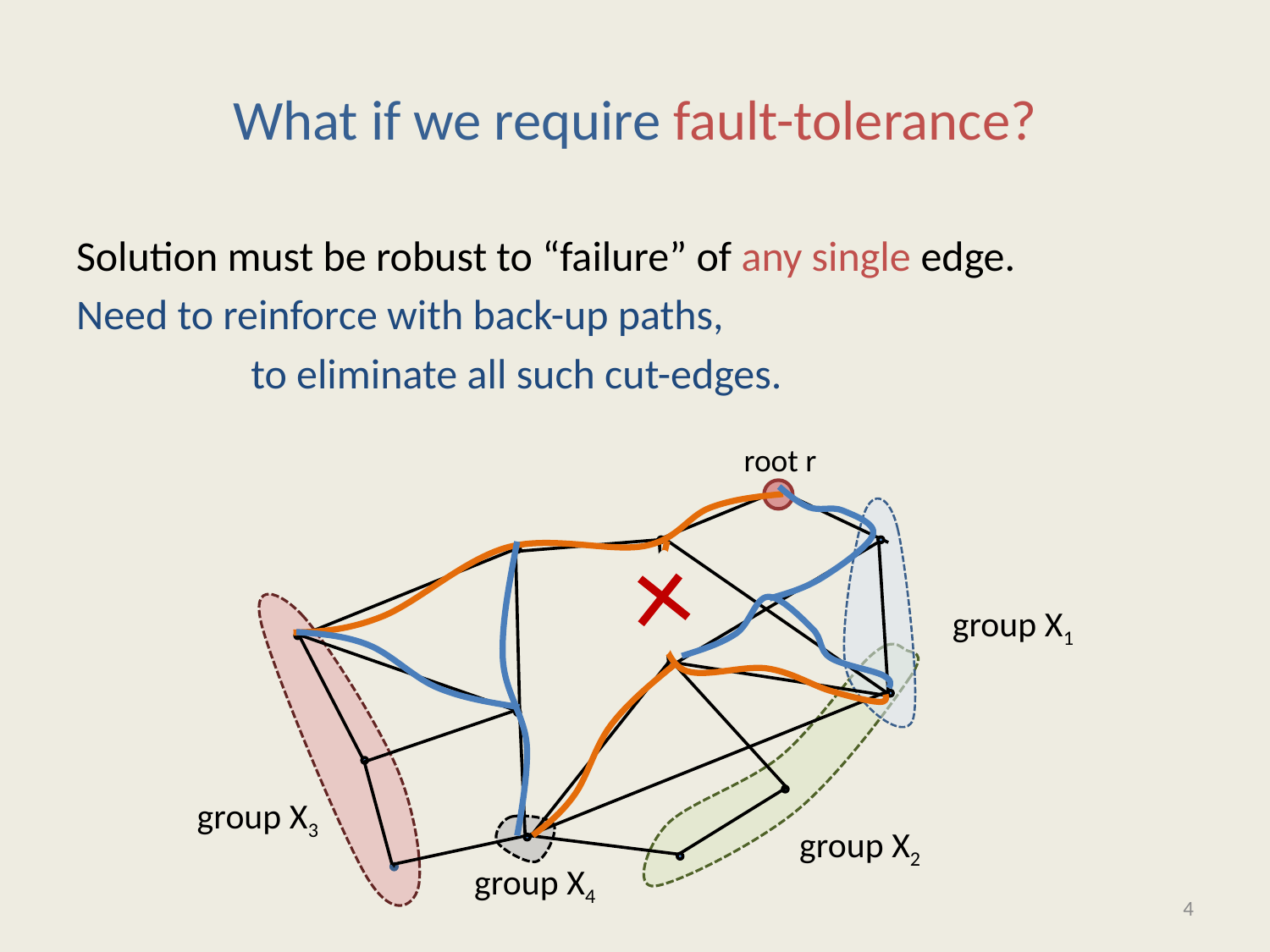

# What if we require fault-tolerance?
Solution must be robust to “failure” of any single edge.
Need to reinforce with back-up paths,
		to eliminate all such cut-edges.

root r

group X1

group X3

group X2

group X4

4